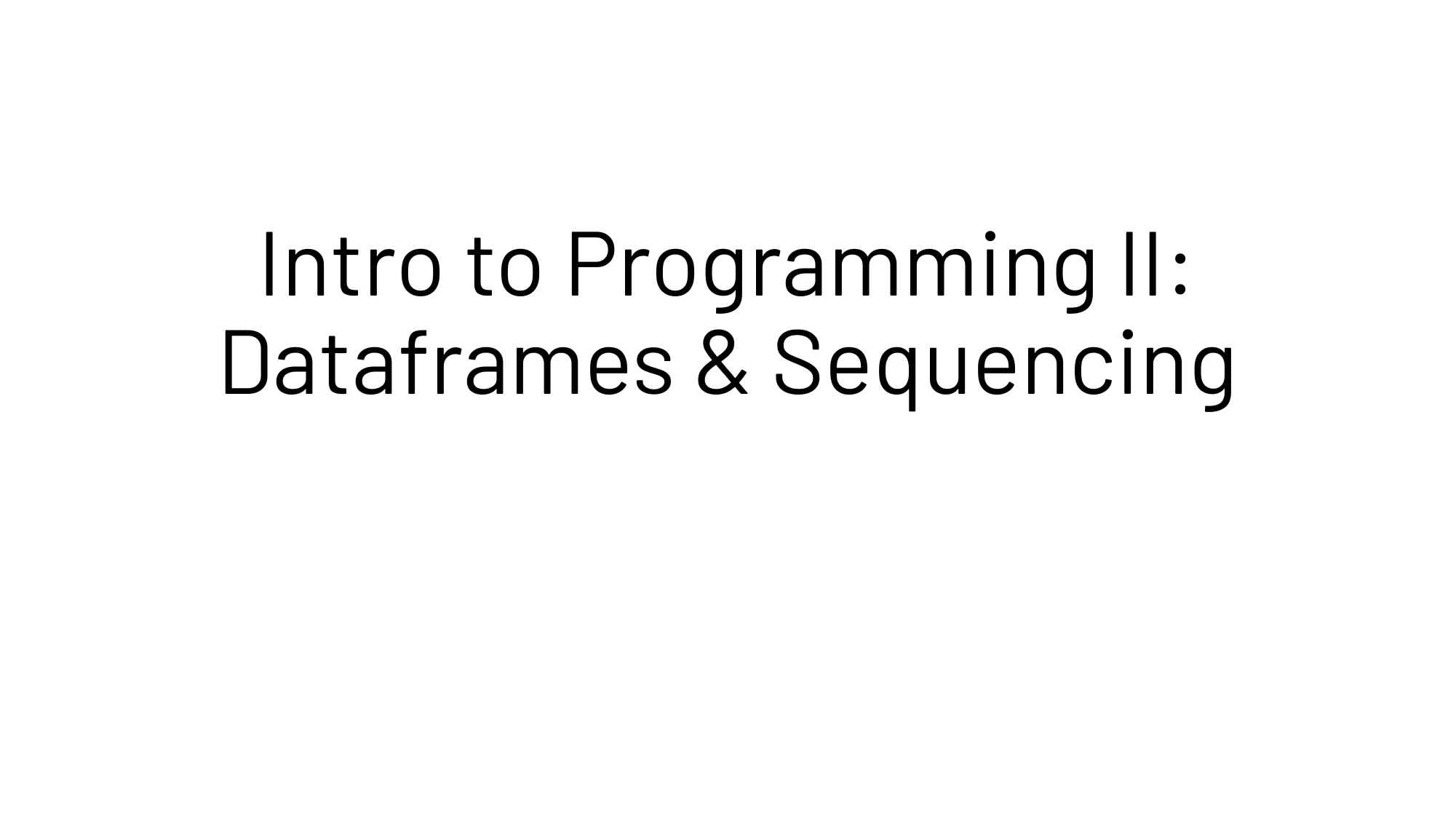

# Intro to Programming II: Dataframes & Sequencing